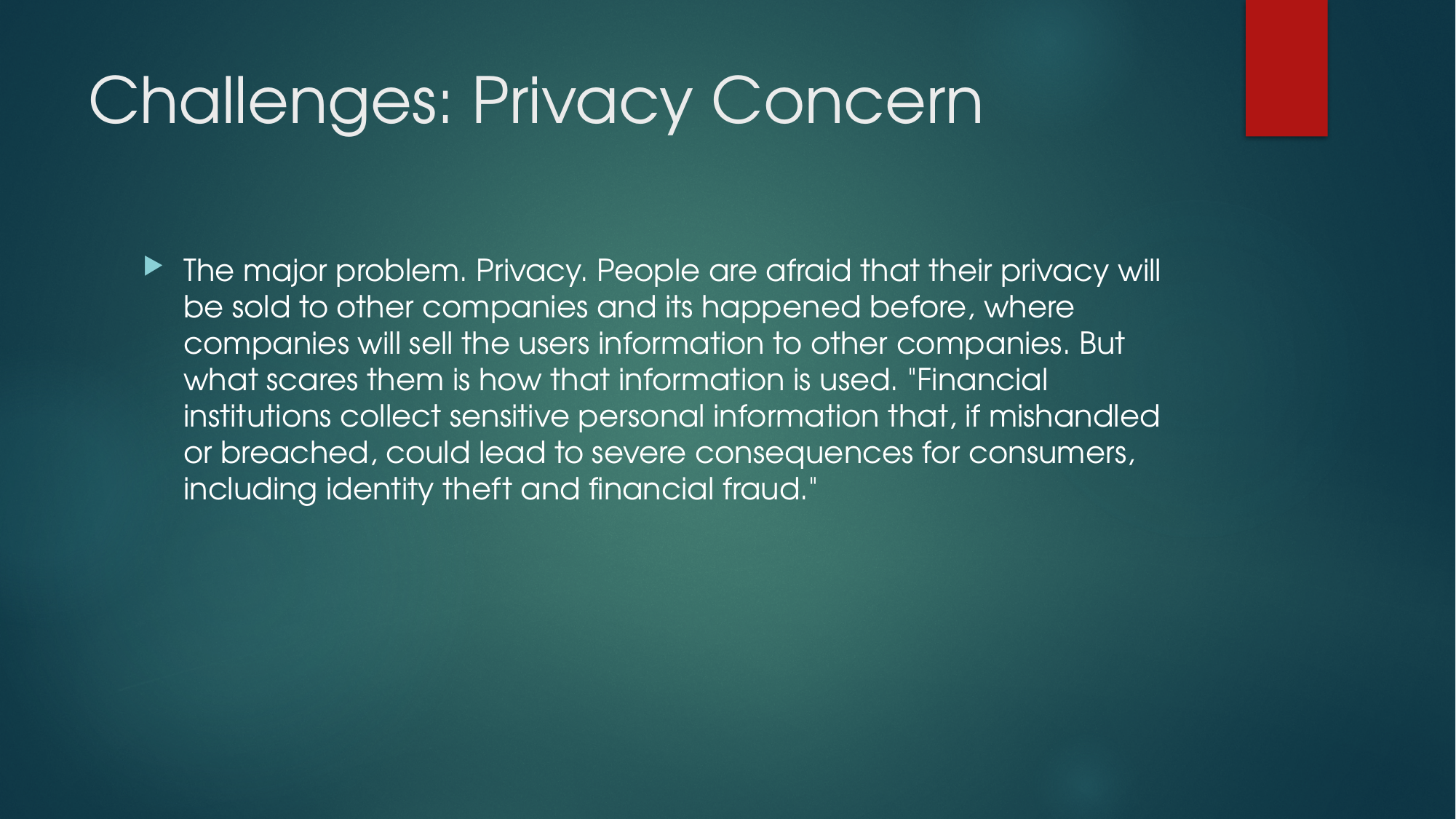

# Challenges: Privacy Concern
The major problem. Privacy. People are afraid that their privacy will be sold to other companies and its happened before, where companies will sell the users information to other companies. But what scares them is how that information is used. "Financial institutions collect sensitive personal information that, if mishandled or breached, could lead to severe consequences for consumers, including identity theft and financial fraud."